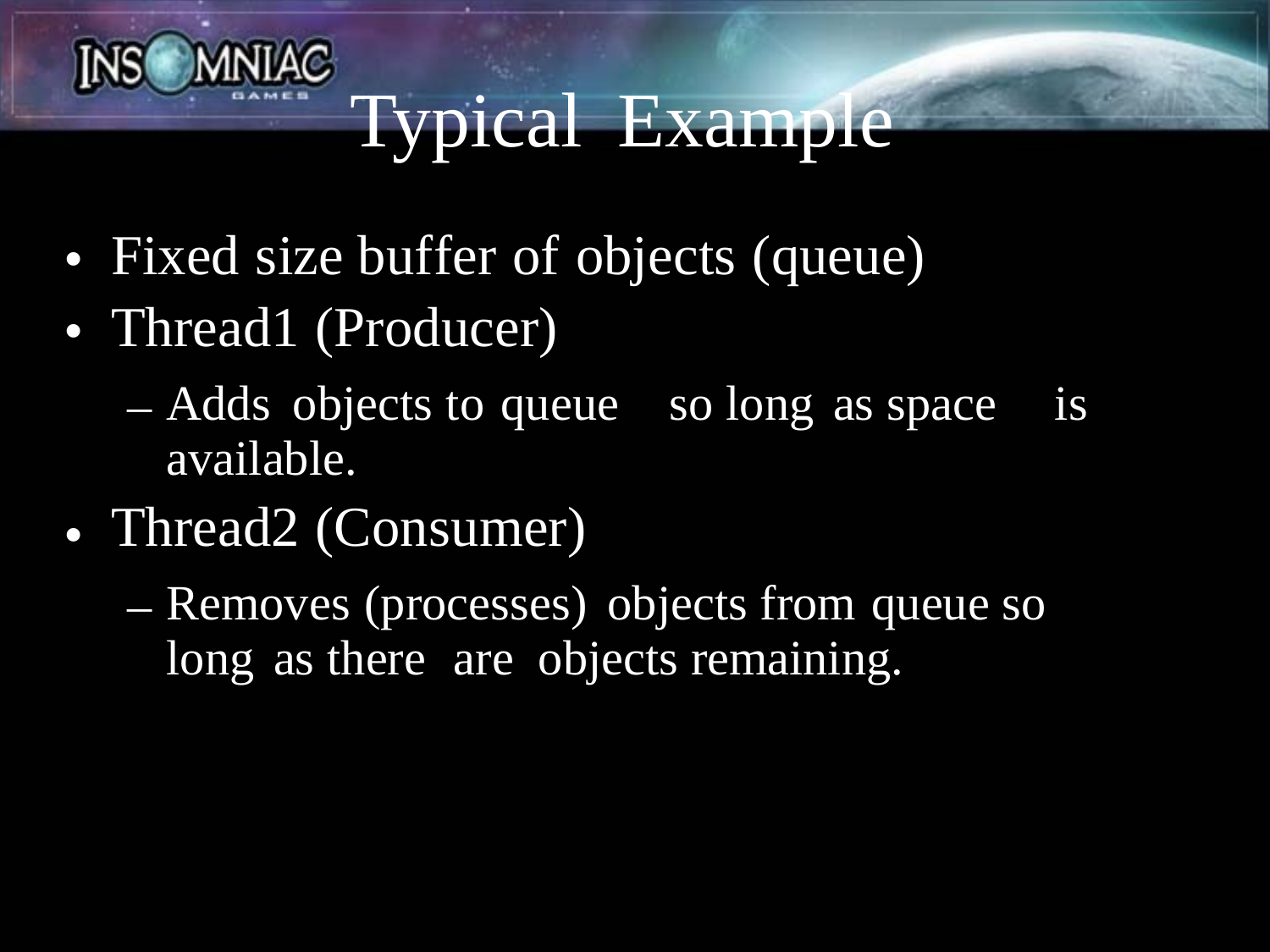

Typical
Example
Fixed size buffer of objects (queue)
Thread­1 (Producer)
•
•
Adds objects to queue
available.
Thread­2 (Consumer)
so long as space
is
–
•
Removes (processes) objects from queue so
long as there  are objects remaining.
–